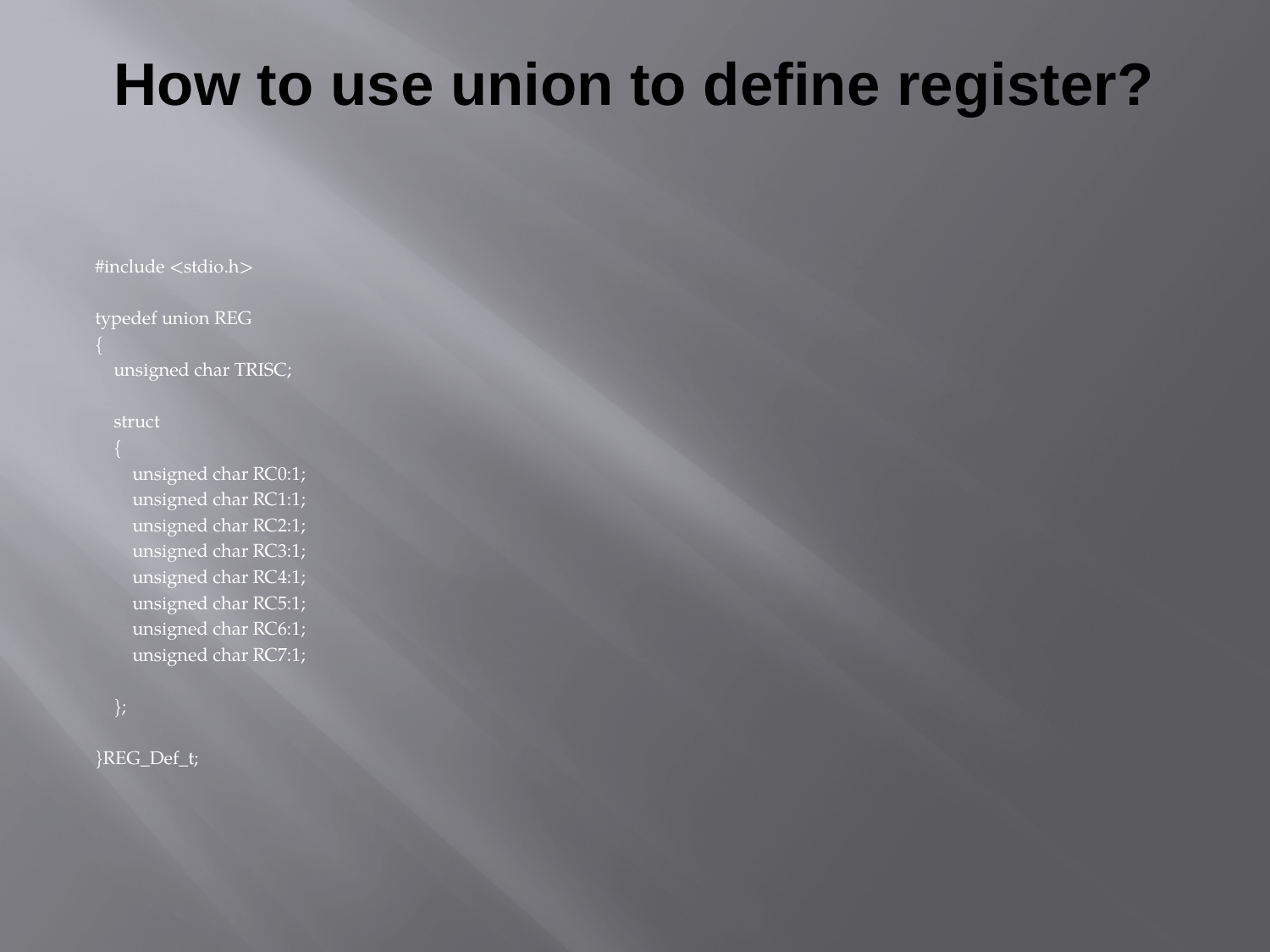

# How to use union to define register?

#include <stdio.h>

typedef union REG
{
    unsigned char TRISC;

    struct
    {
        unsigned char RC0:1;
        unsigned char RC1:1;
        unsigned char RC2:1;
        unsigned char RC3:1;
        unsigned char RC4:1;
        unsigned char RC5:1;
        unsigned char RC6:1;
        unsigned char RC7:1;

    };

}REG_Def_t;